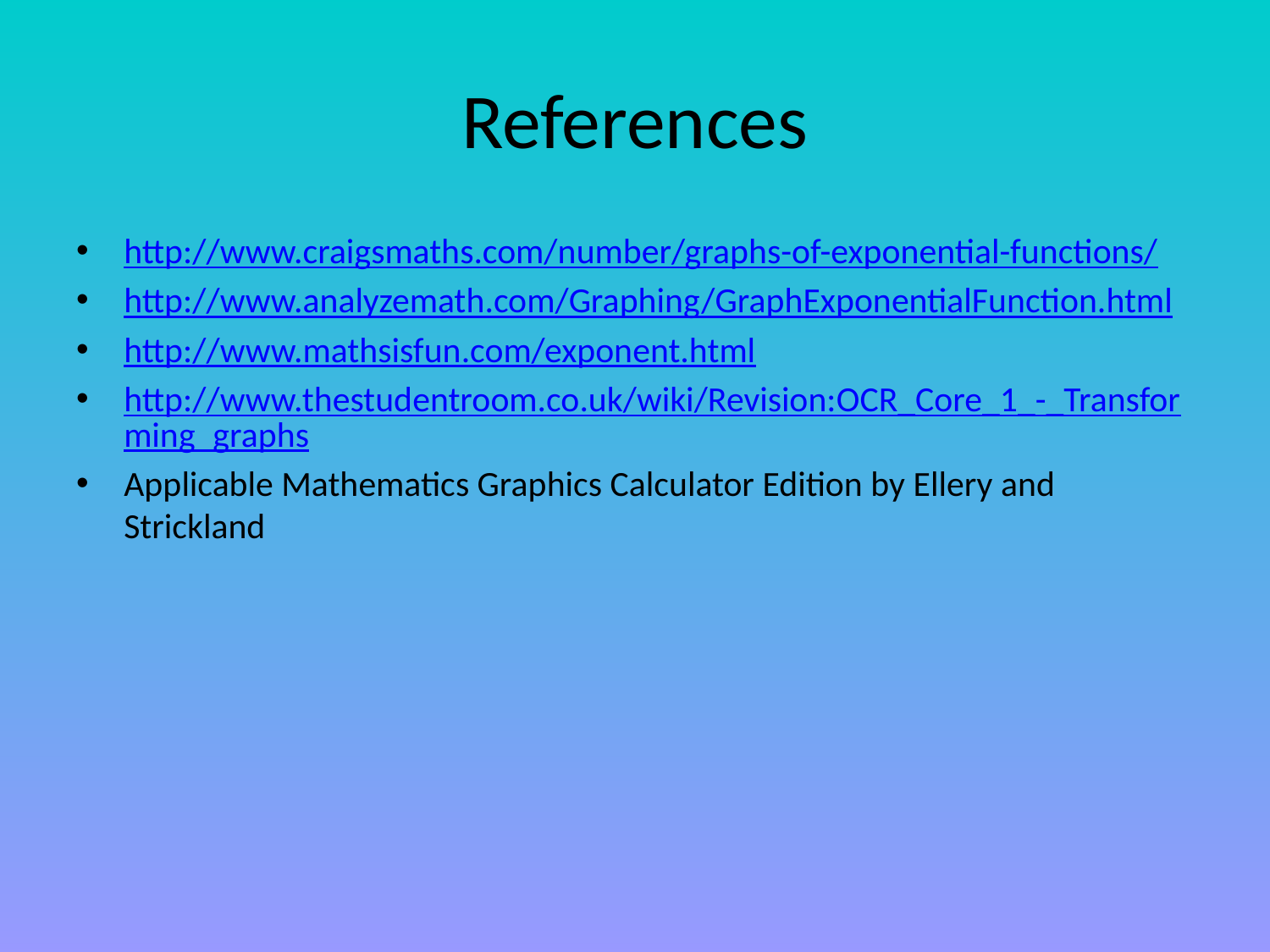

# References
http://www.craigsmaths.com/number/graphs-of-exponential-functions/
http://www.analyzemath.com/Graphing/GraphExponentialFunction.html
http://www.mathsisfun.com/exponent.html
http://www.thestudentroom.co.uk/wiki/Revision:OCR_Core_1_-_Transforming_graphs
Applicable Mathematics Graphics Calculator Edition by Ellery and Strickland